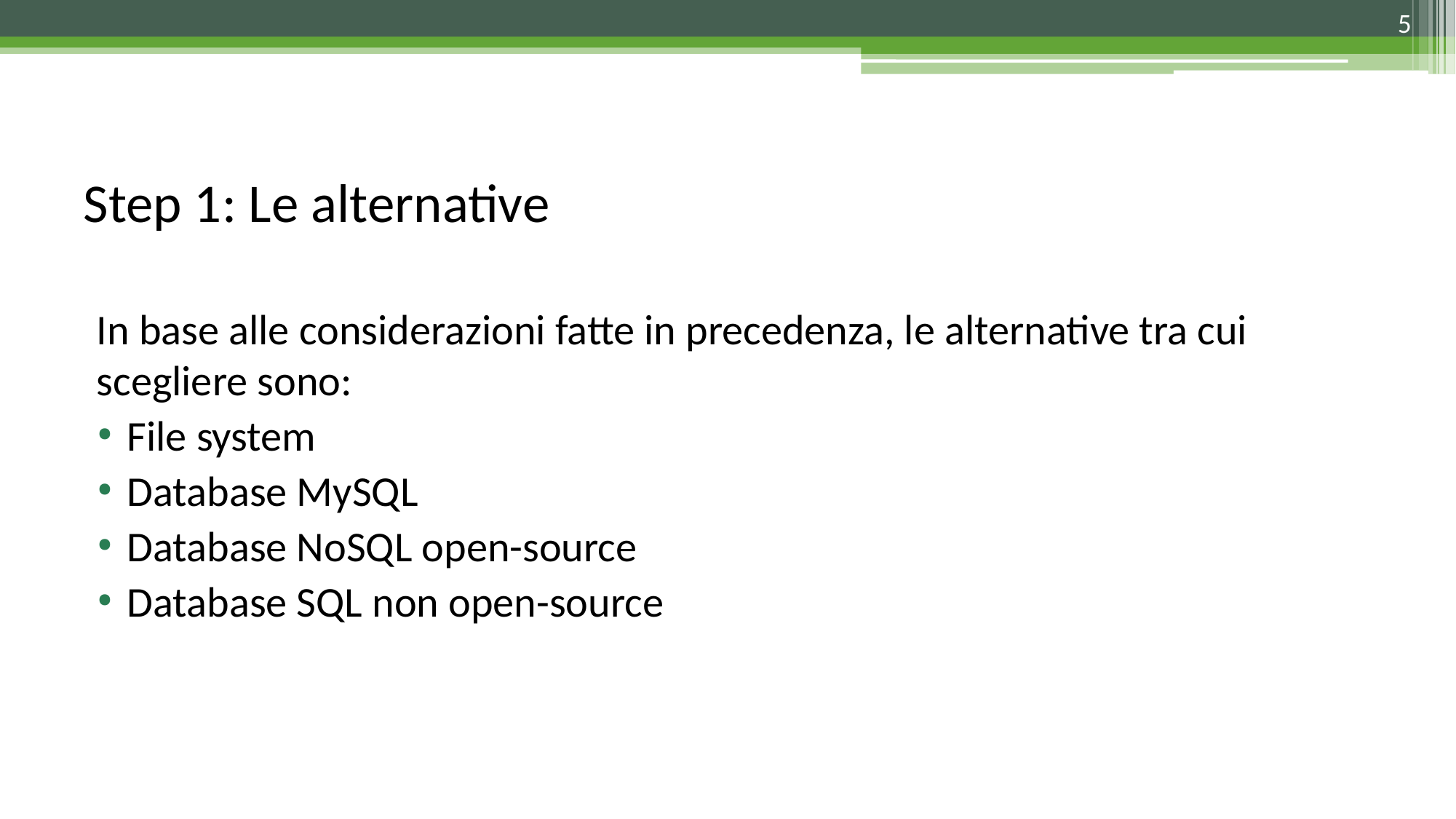

5
# Step 1: Le alternative
In base alle considerazioni fatte in precedenza, le alternative tra cui scegliere sono:
File system
Database MySQL
Database NoSQL open-source
Database SQL non open-source